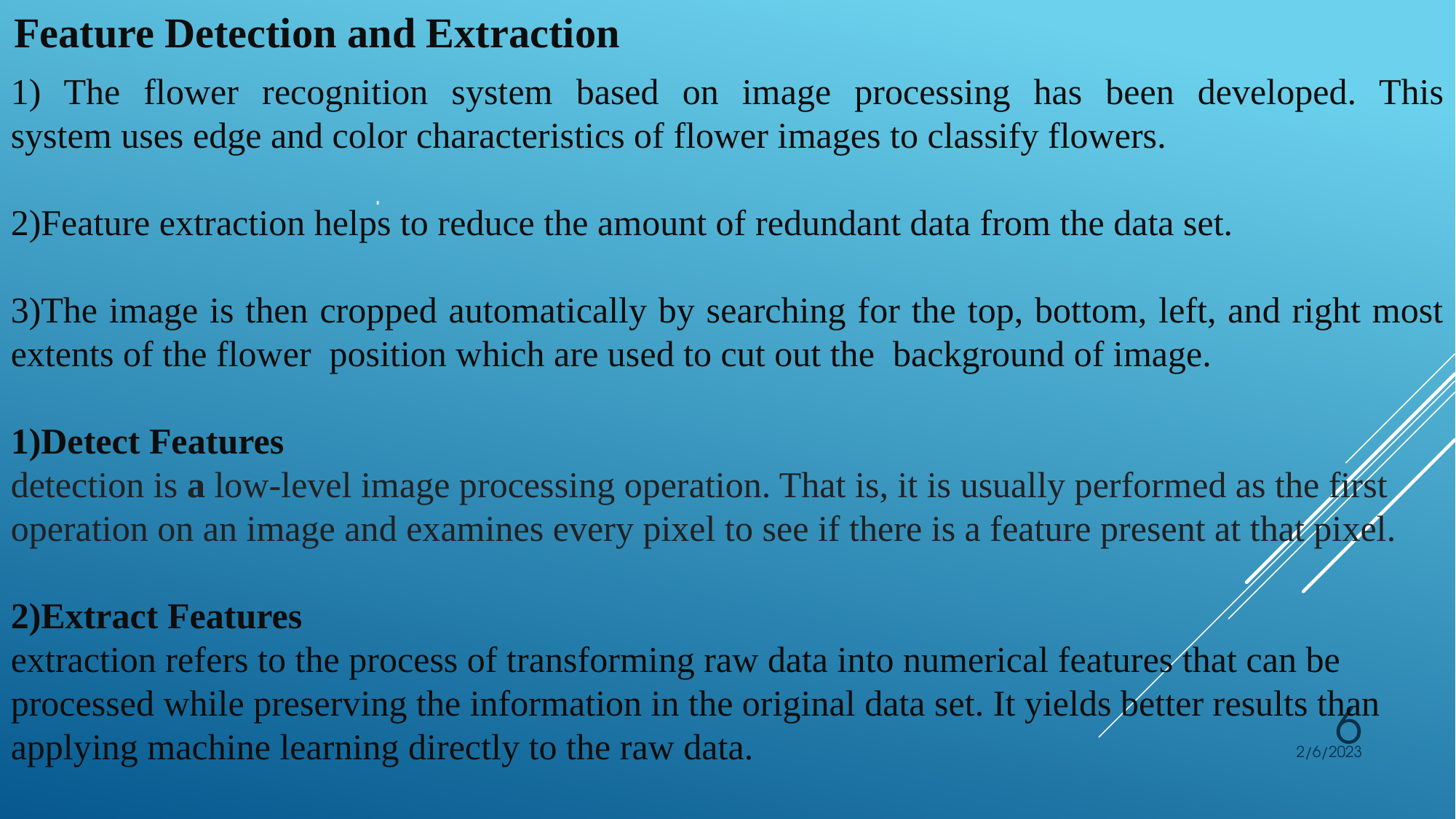

Feature Detection and Extraction
1) The flower recognition system based on image processing has been developed. This system uses edge and color characteristics of flower images to classify flowers.

2)Feature extraction helps to reduce the amount of redundant data from the data set.

3)The image is then cropped automatically by searching for the top, bottom, left, and right most extents of the flower  position which are used to cut out the  background of image.

1)Detect Features
detection is a low-level image processing operation. That is, it is usually performed as the first operation on an image and examines every pixel to see if there is a feature present at that pixel.

2)Extract Features
extraction refers to the process of transforming raw data into numerical features that can be processed while preserving the information in the original data set. It yields better results than applying machine learning directly to the raw data.

.
6
2/6/2023